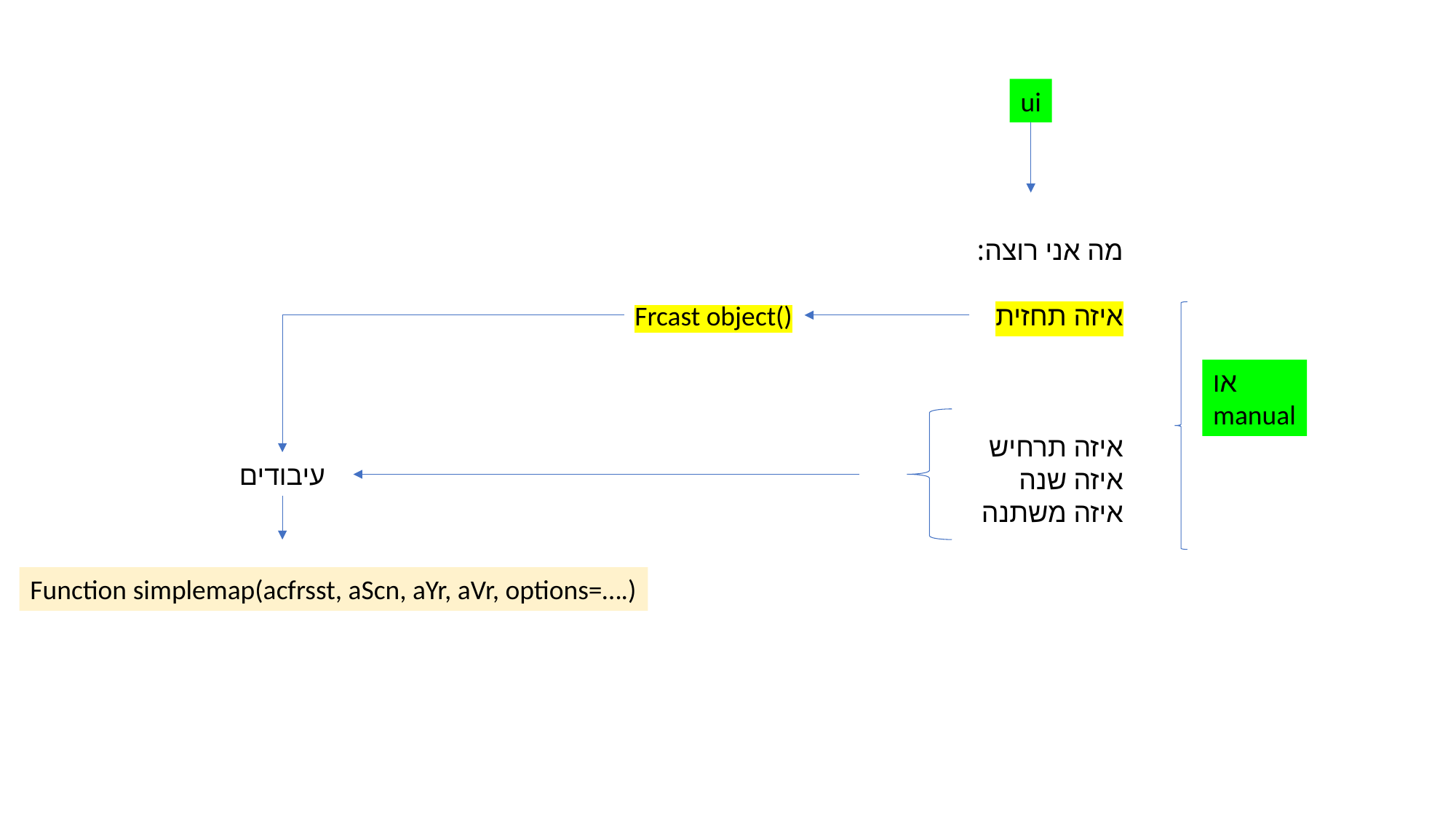

ui
מה אני רוצה:

איזה תחזית

איזה תרחיש
איזה שנה
איזה משתנה
Frcast object()

או
manual

עיבודים
Function simplemap(acfrsst, aScn, aYr, aVr, options=….)